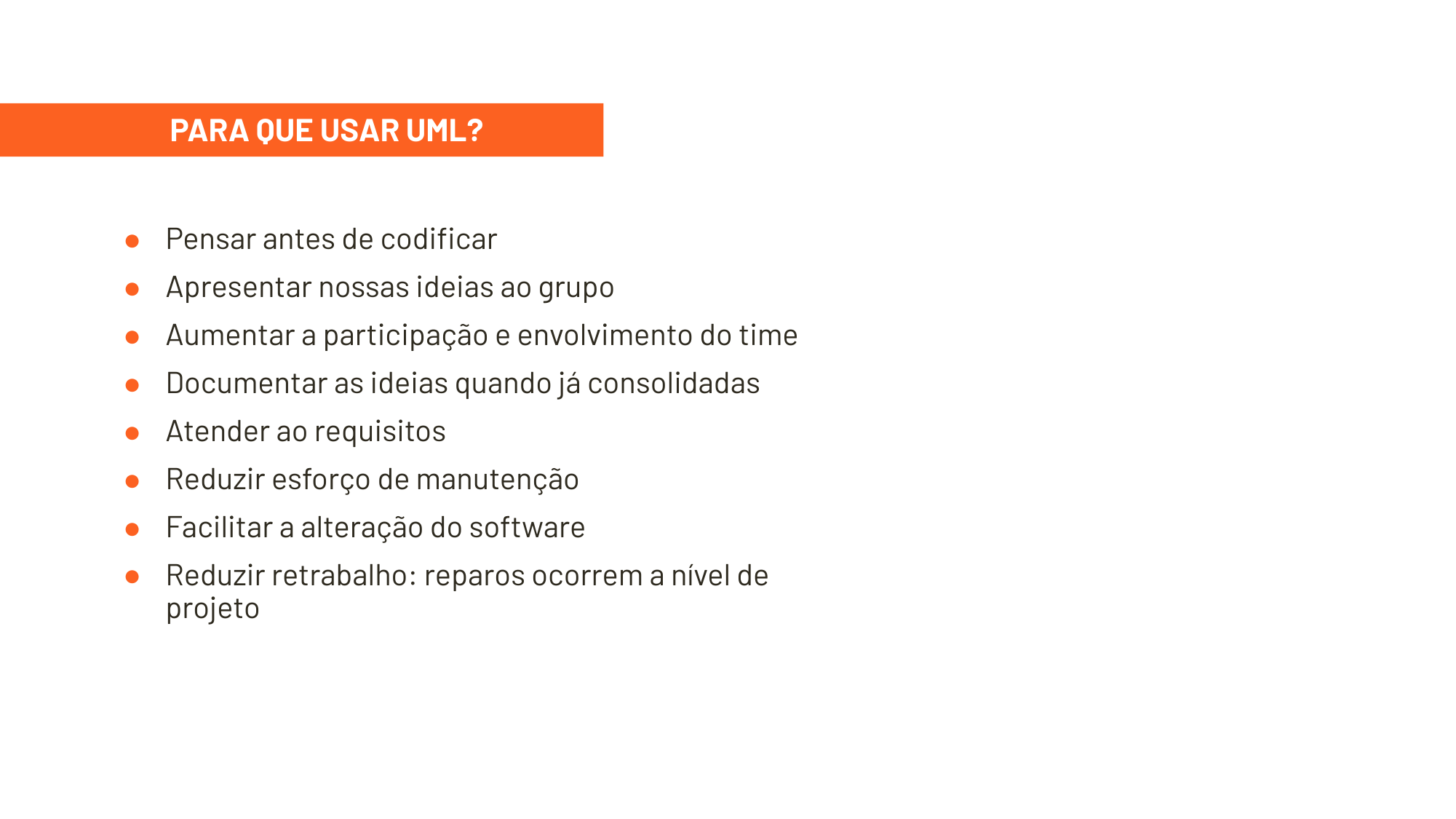

PARA QUE USAR UML?
Pensar antes de codificar
Apresentar nossas ideias ao grupo
Aumentar a participação e envolvimento do time
Documentar as ideias quando já consolidadas
Atender ao requisitos
Reduzir esforço de manutenção
Facilitar a alteração do software
Reduzir retrabalho: reparos ocorrem a nível de projeto